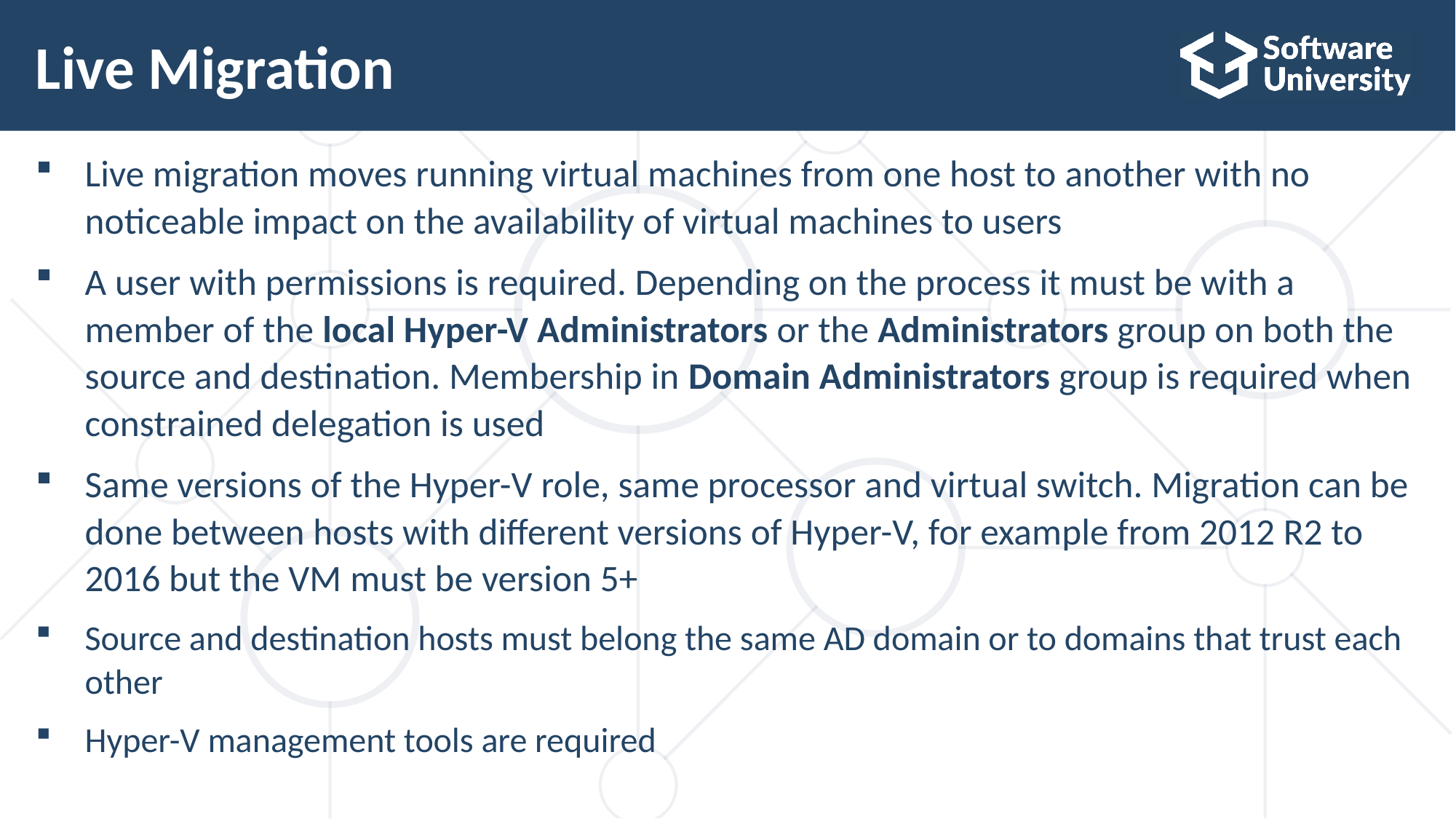

# Live Migration
Live migration moves running virtual machines from one host to another with no noticeable impact on the availability of virtual machines to users
A user with permissions is required. Depending on the process it must be with a member of the local Hyper-V Administrators or the Administrators group on both the source and destination. Membership in Domain Administrators group is required when constrained delegation is used
Same versions of the Hyper-V role, same processor and virtual switch. Migration can be done between hosts with different versions of Hyper-V, for example from 2012 R2 to 2016 but the VM must be version 5+
Source and destination hosts must belong the same AD domain or to domains that trust each other
Hyper-V management tools are required